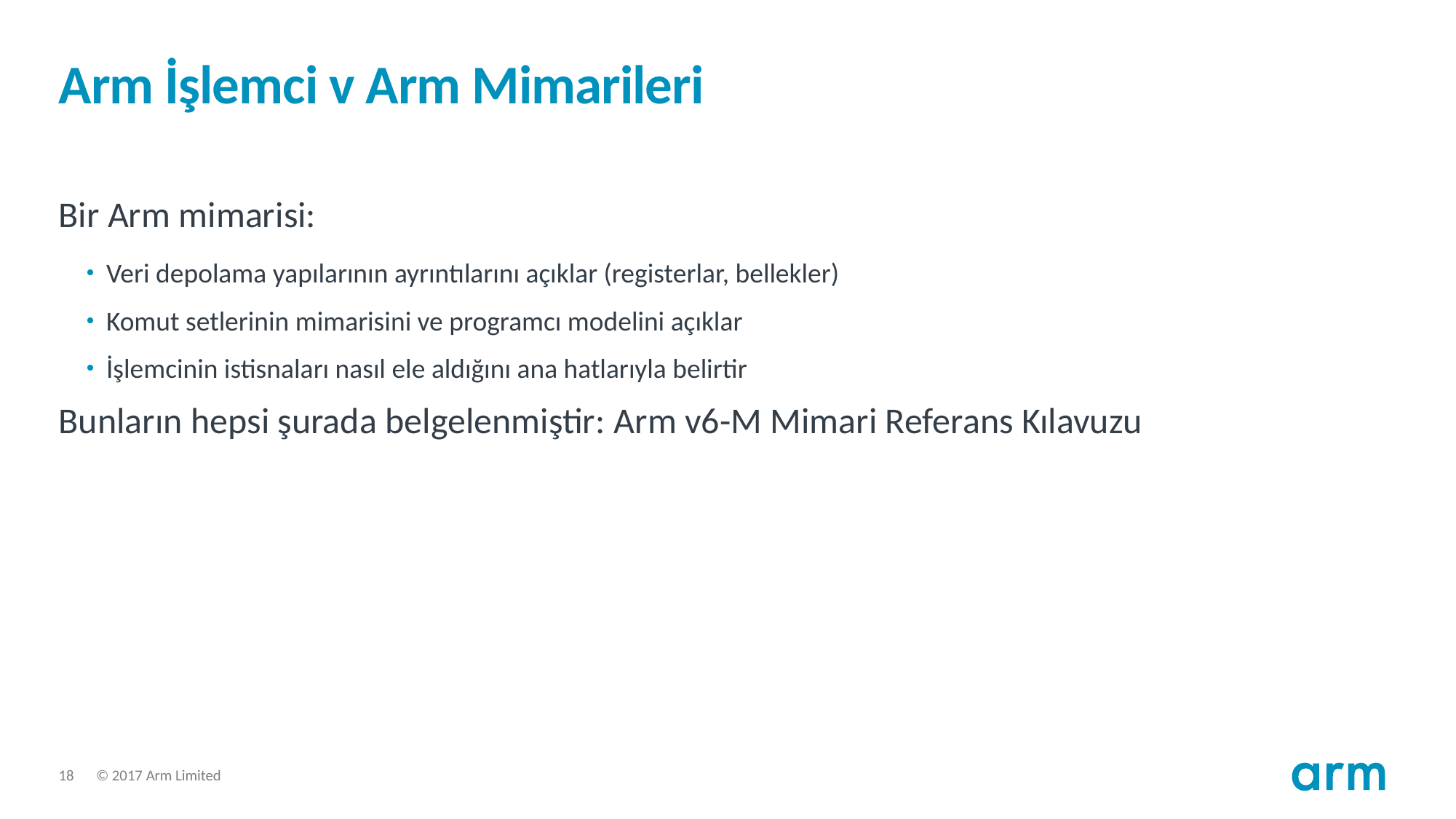

# Arm İşlemci v Arm Mimarileri
Bir Arm mimarisi:
Veri depolama yapılarının ayrıntılarını açıklar (registerlar, bellekler)
Komut setlerinin mimarisini ve programcı modelini açıklar
İşlemcinin istisnaları nasıl ele aldığını ana hatlarıyla belirtir
Bunların hepsi şurada belgelenmiştir: Arm v6-M Mimari Referans Kılavuzu